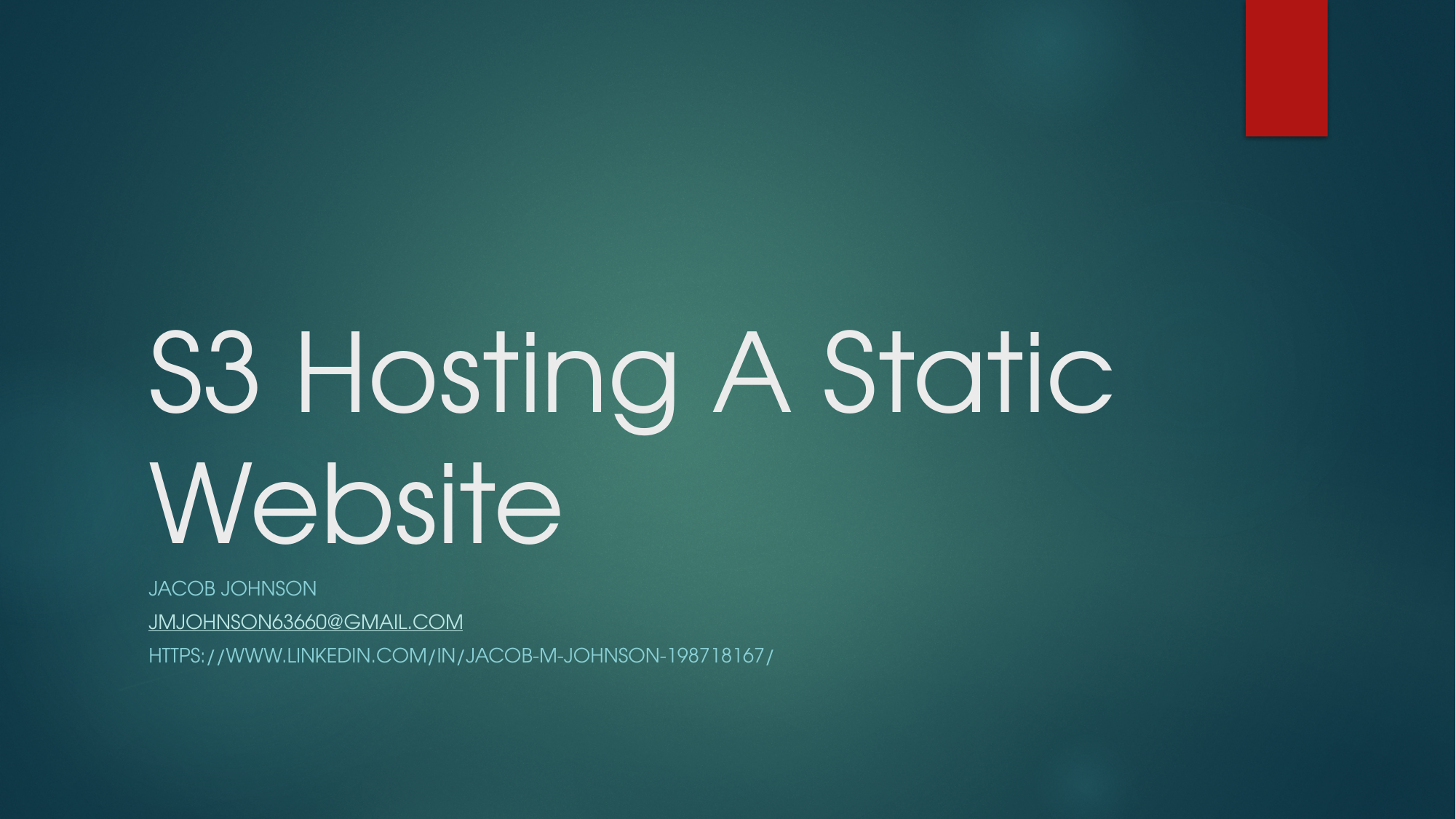

# S3 Hosting A Static Website
Jacob Johnson
jmjohnson63660@gmail.com
https://www.linkedin.com/in/jacob-m-johnson-198718167/